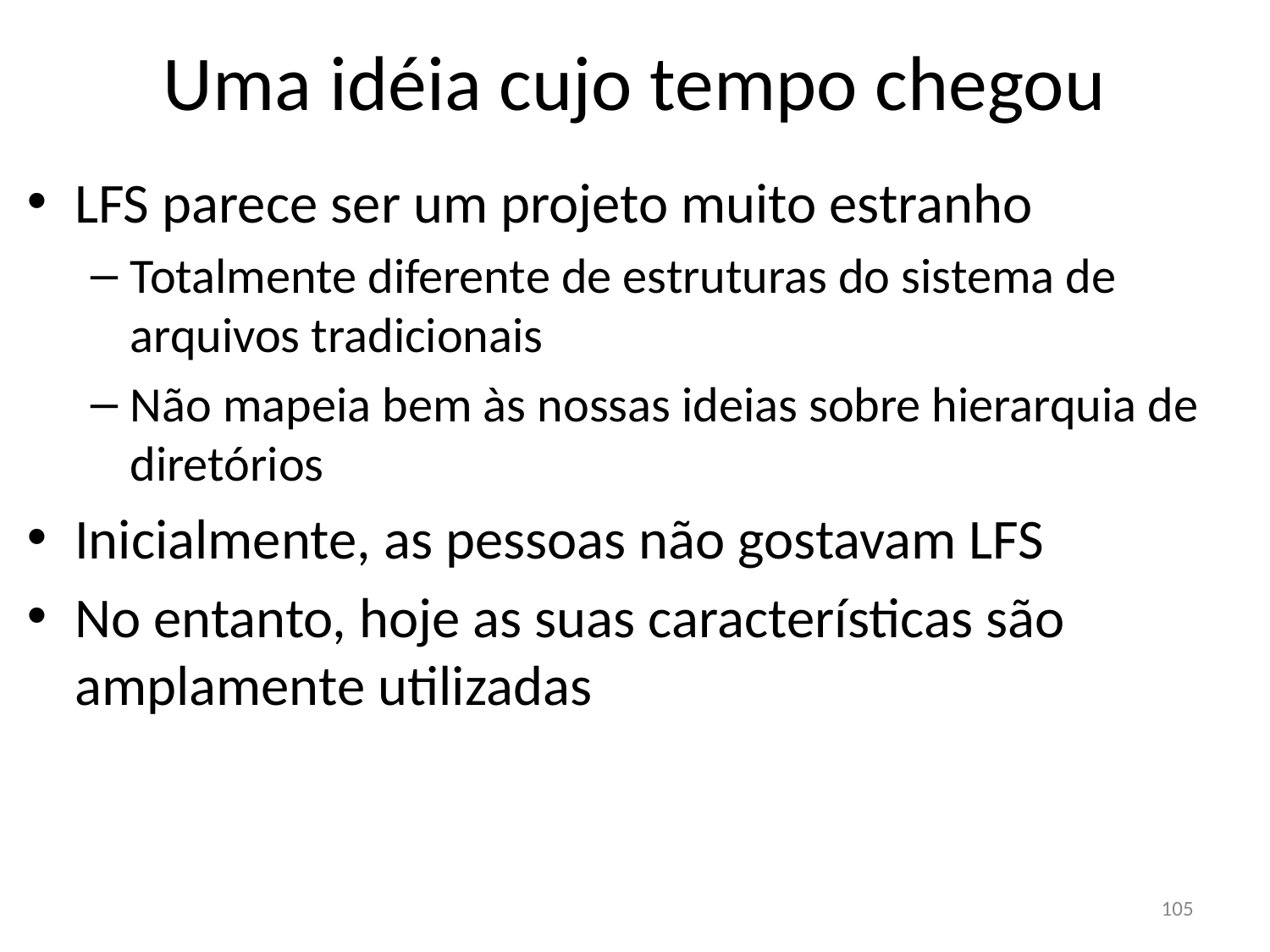

Uma idéia cujo tempo chegou
LFS parece ser um projeto muito estranho
Totalmente diferente de estruturas do sistema de arquivos tradicionais
Não mapeia bem às nossas ideias sobre hierarquia de diretórios
Inicialmente, as pessoas não gostavam LFS
No entanto, hoje as suas características são amplamente utilizadas
105